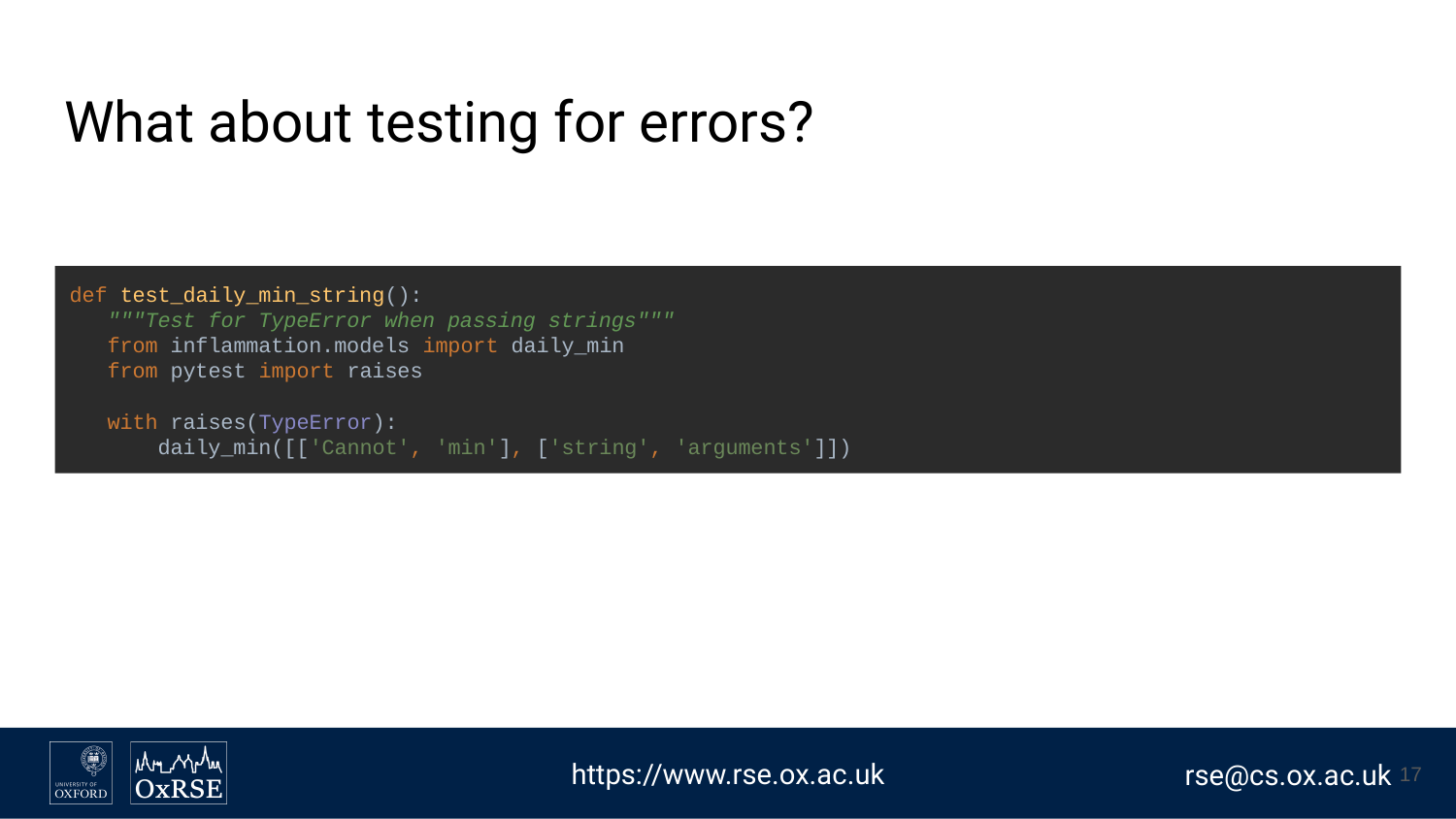

# What about testing for errors?
def test_daily_min_string():
   """Test for TypeError when passing strings"""
   from inflammation.models import daily_min
   from pytest import raises

   with raises(TypeError):
       daily_min([['Cannot', 'min'], ['string', 'arguments']])
17